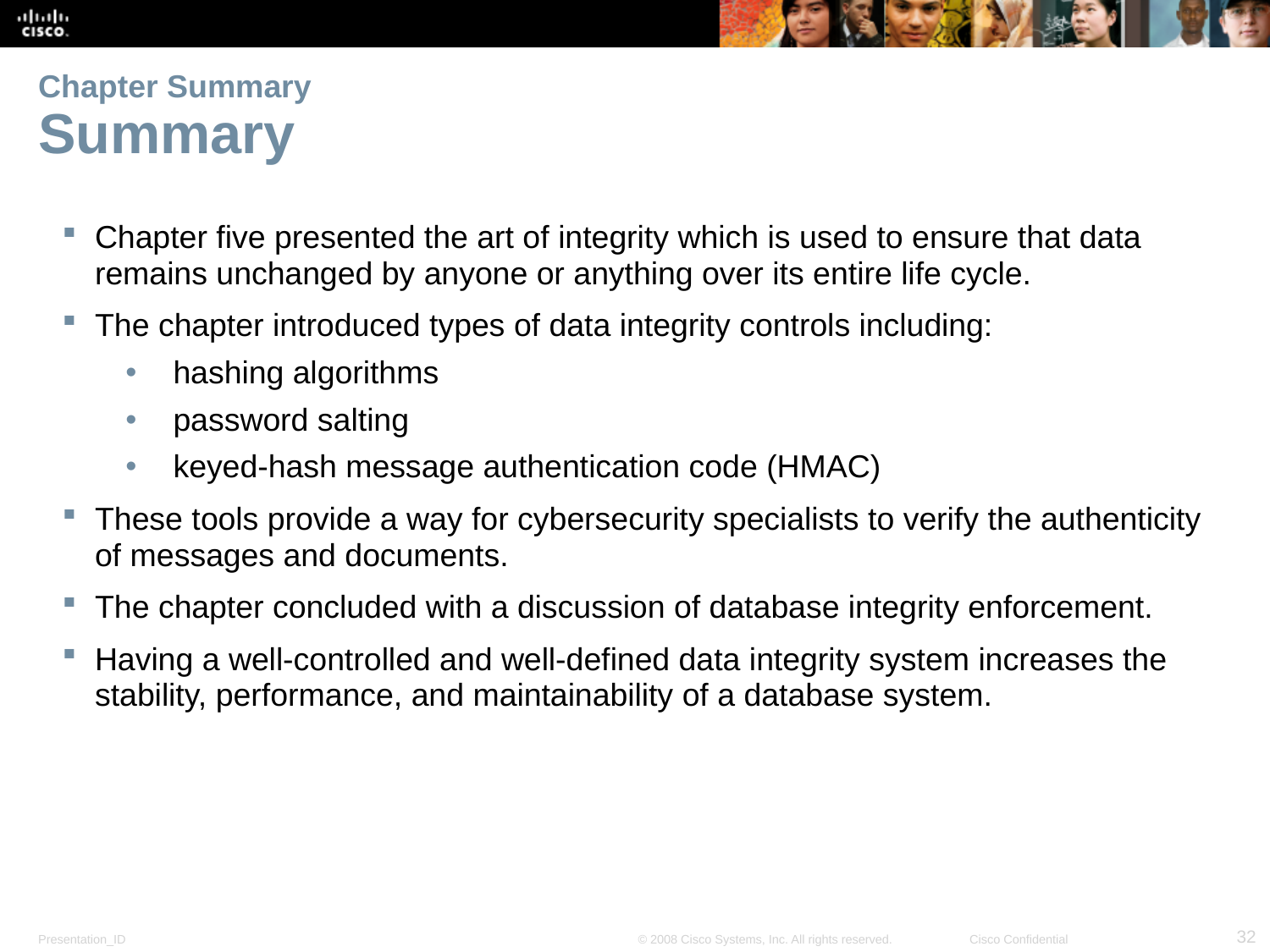

# Chapter Summary Summary
Chapter five presented the art of integrity which is used to ensure that data remains unchanged by anyone or anything over its entire life cycle.
The chapter introduced types of data integrity controls including:
hashing algorithms
password salting
keyed-hash message authentication code (HMAC)
These tools provide a way for cybersecurity specialists to verify the authenticity of messages and documents.
The chapter concluded with a discussion of database integrity enforcement.
Having a well-controlled and well-defined data integrity system increases the stability, performance, and maintainability of a database system.